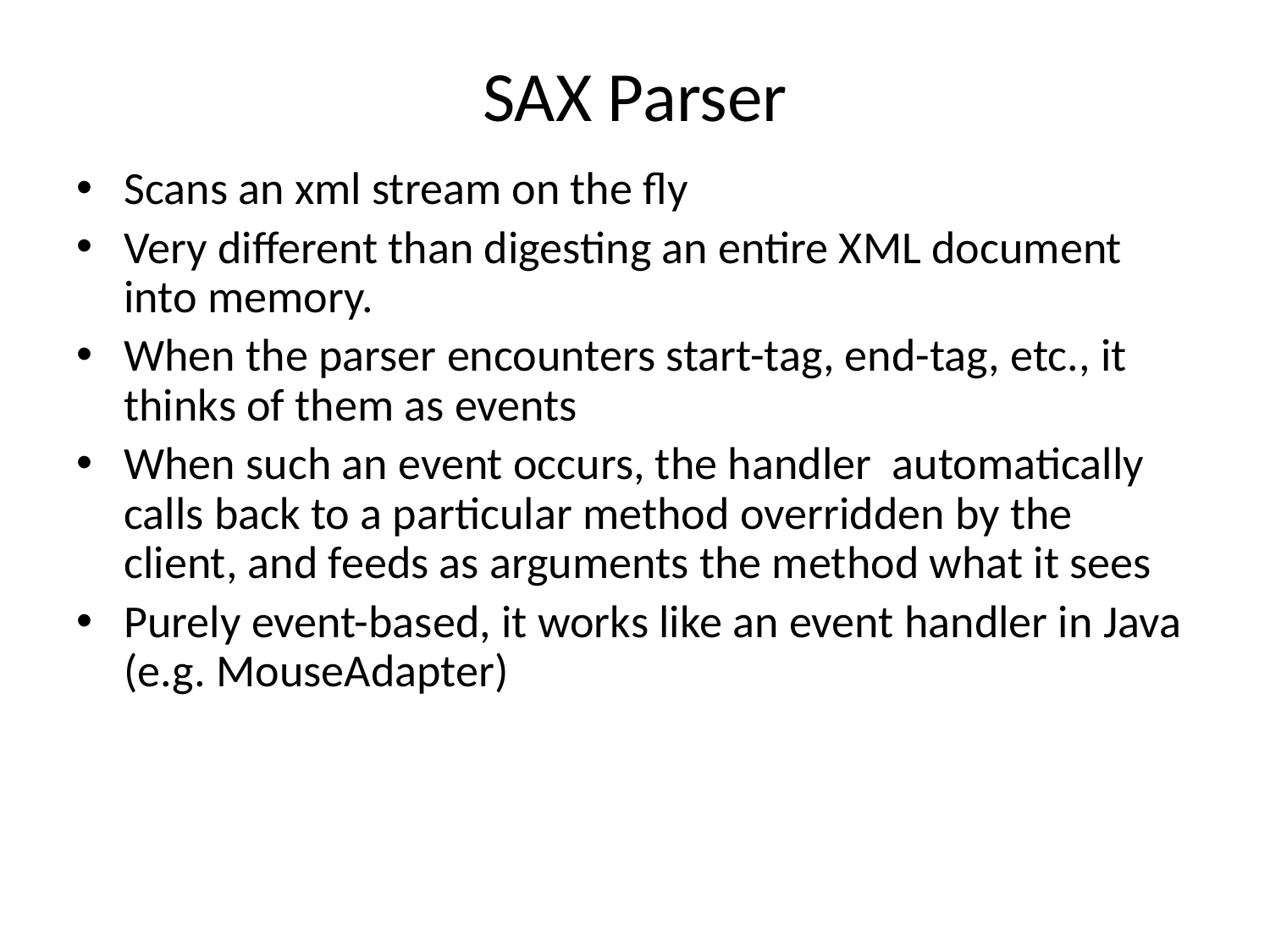

# SAX Parser
Scans an xml stream on the fly
Very different than digesting an entire XML document into memory.
When the parser encounters start-tag, end-tag, etc., it thinks of them as events
When such an event occurs, the handler  automatically calls back to a particular method overridden by the client, and feeds as arguments the method what it sees
Purely event-based, it works like an event handler in Java  (e.g. MouseAdapter)